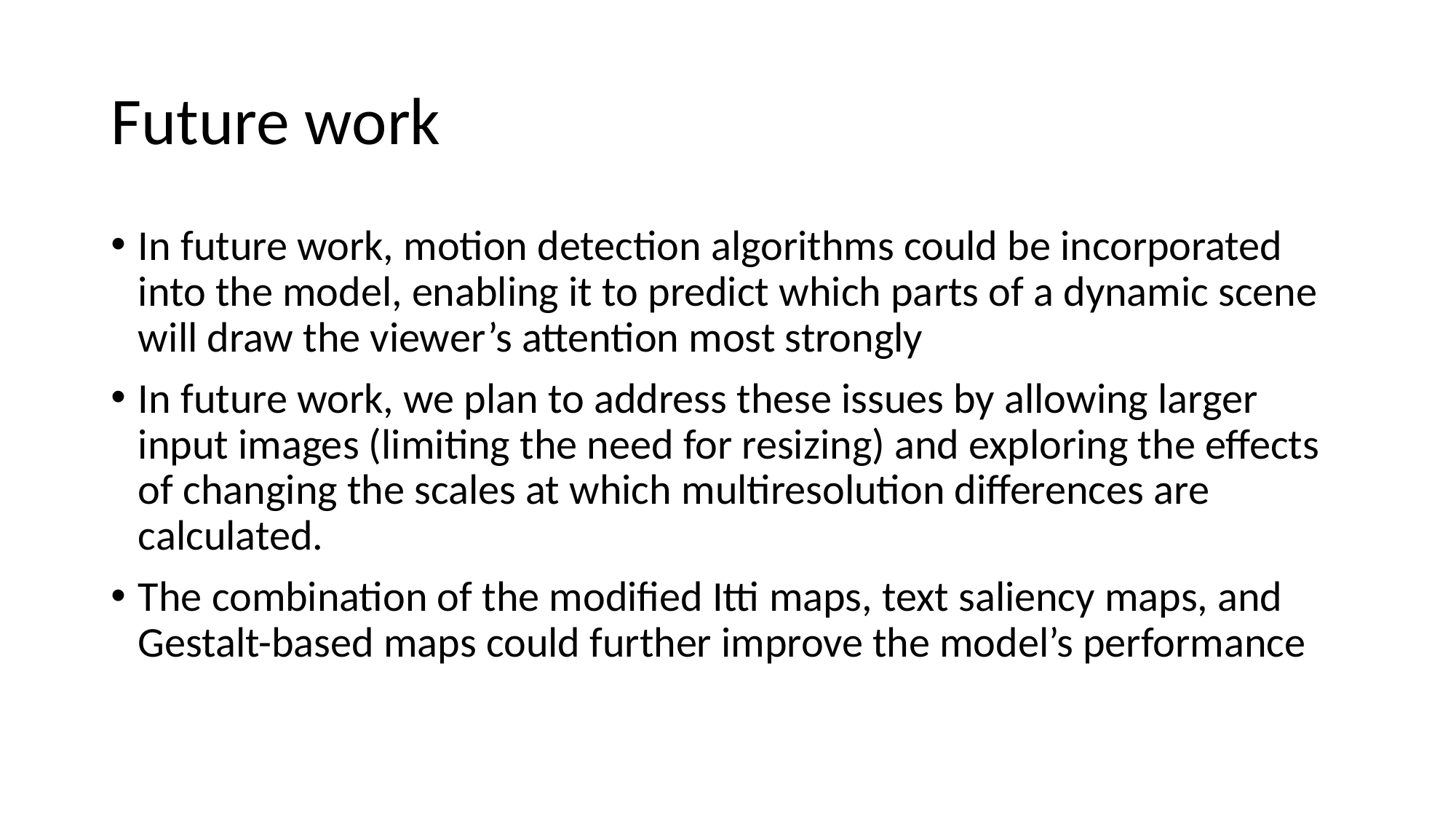

# Future work
In future work, motion detection algorithms could be incorporated into the model, enabling it to predict which parts of a dynamic scene will draw the viewer’s attention most strongly
In future work, we plan to address these issues by allowing larger input images (limiting the need for resizing) and exploring the effects of changing the scales at which multiresolution differences are calculated.
The combination of the modified Itti maps, text saliency maps, and Gestalt-based maps could further improve the model’s performance